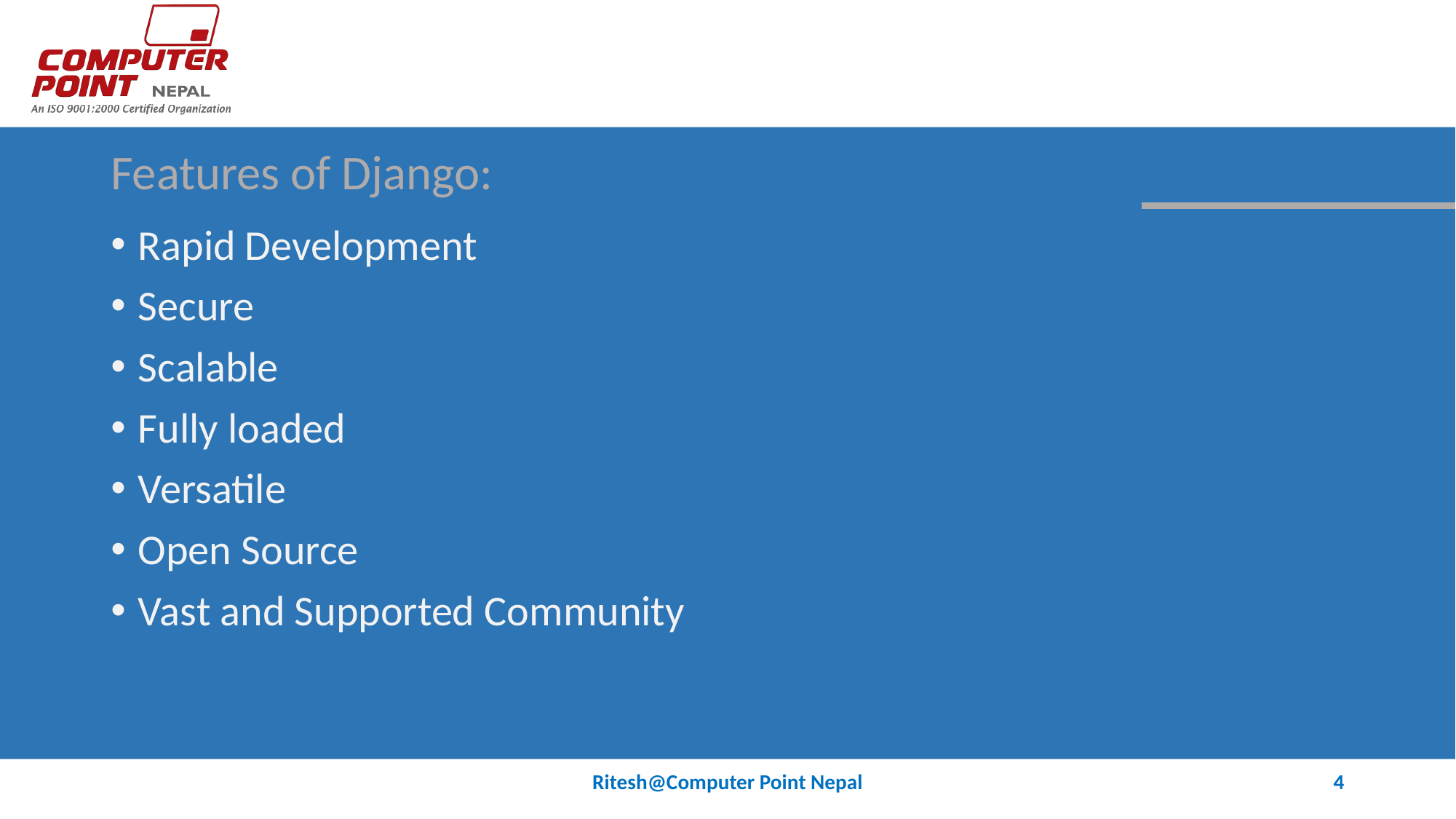

# Features of Django:
Rapid Development
Secure
Scalable
Fully loaded
Versatile
Open Source
Vast and Supported Community

Ritesh@Computer Point Nepal

4